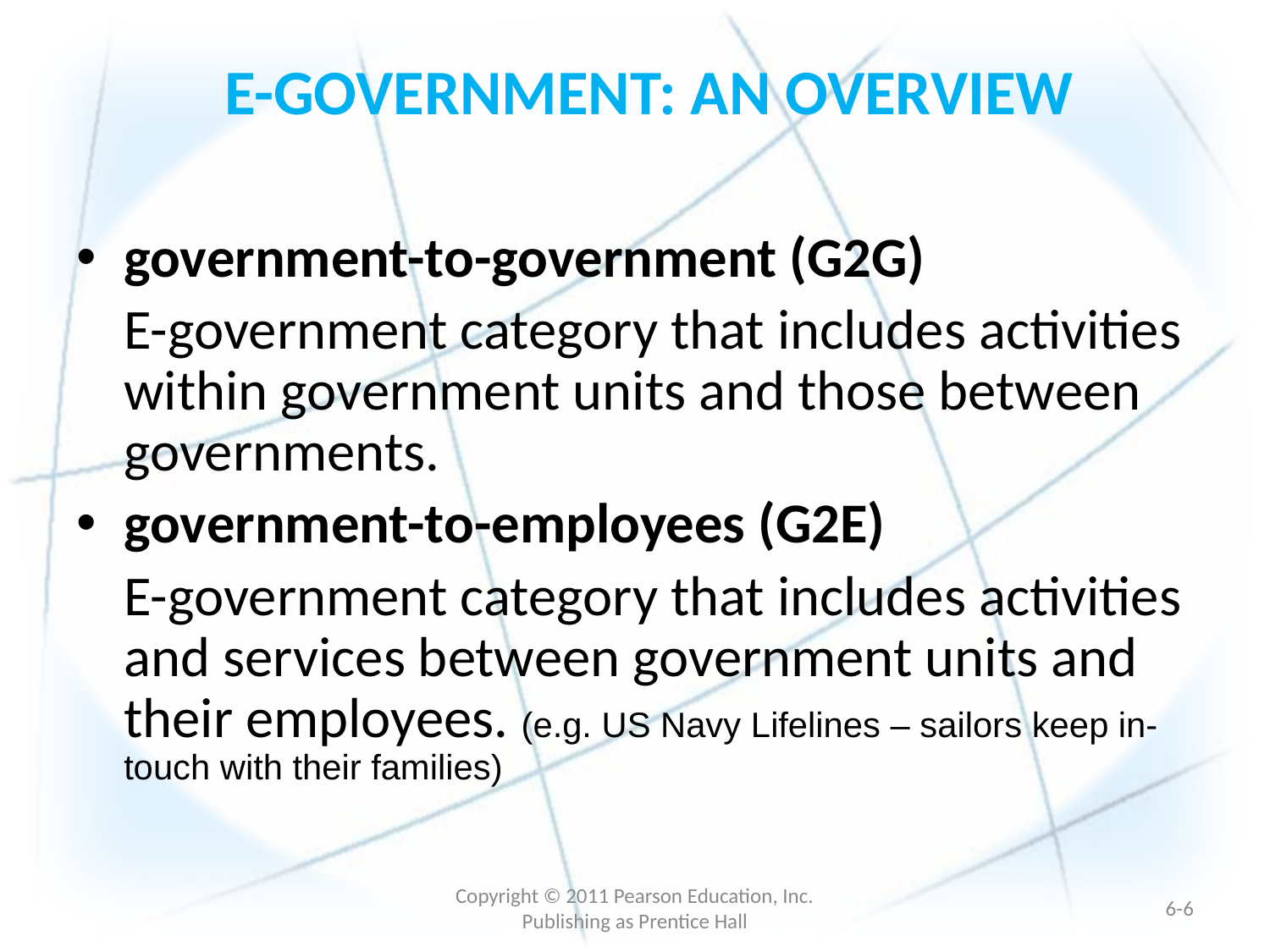

# E-GOVERNMENT: AN OVERVIEW
government-to-government (G2G)
	E-government category that includes activities within government units and those between governments.
government-to-employees (G2E)
	E-government category that includes activities and services between government units and their employees. (e.g. US Navy Lifelines – sailors keep in-touch with their families)
Copyright © 2011 Pearson Education, Inc. Publishing as Prentice Hall
6-6